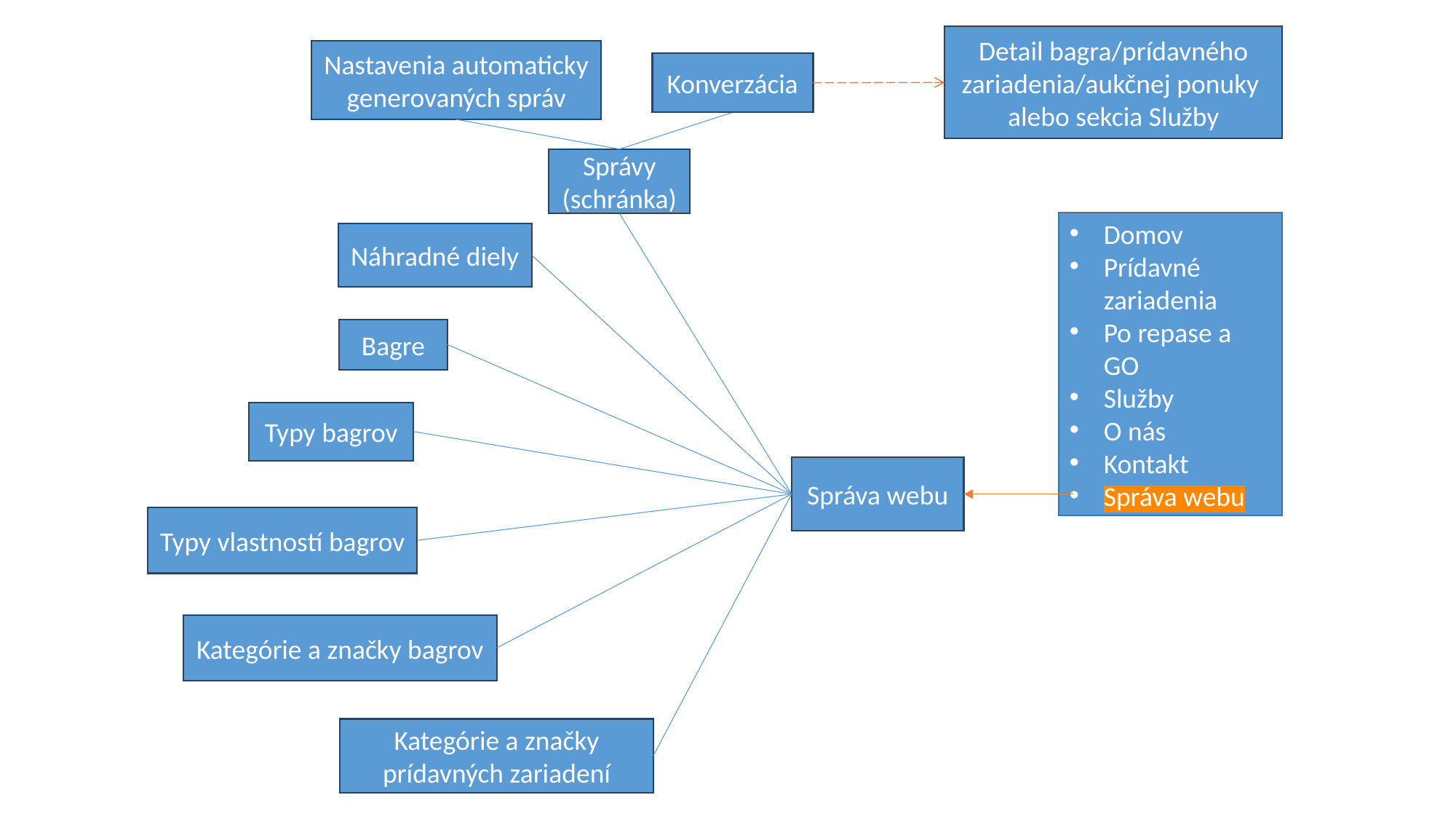

Detail bagra/prídavného zariadenia/aukčnej ponuky
alebo sekcia Služby
Nastavenia automaticky generovaných správ
Konverzácia
Konverzácia
Správy (schránka)
Domov
Prídavné zariadenia
Po repase a GO
Služby
O nás
Kontakt
Správa webu
Náhradné diely
Bagre
Typy bagrov
Správa webu
Typy vlastností bagrov
Kategórie a značky bagrov
Kategórie a značky prídavných zariadení